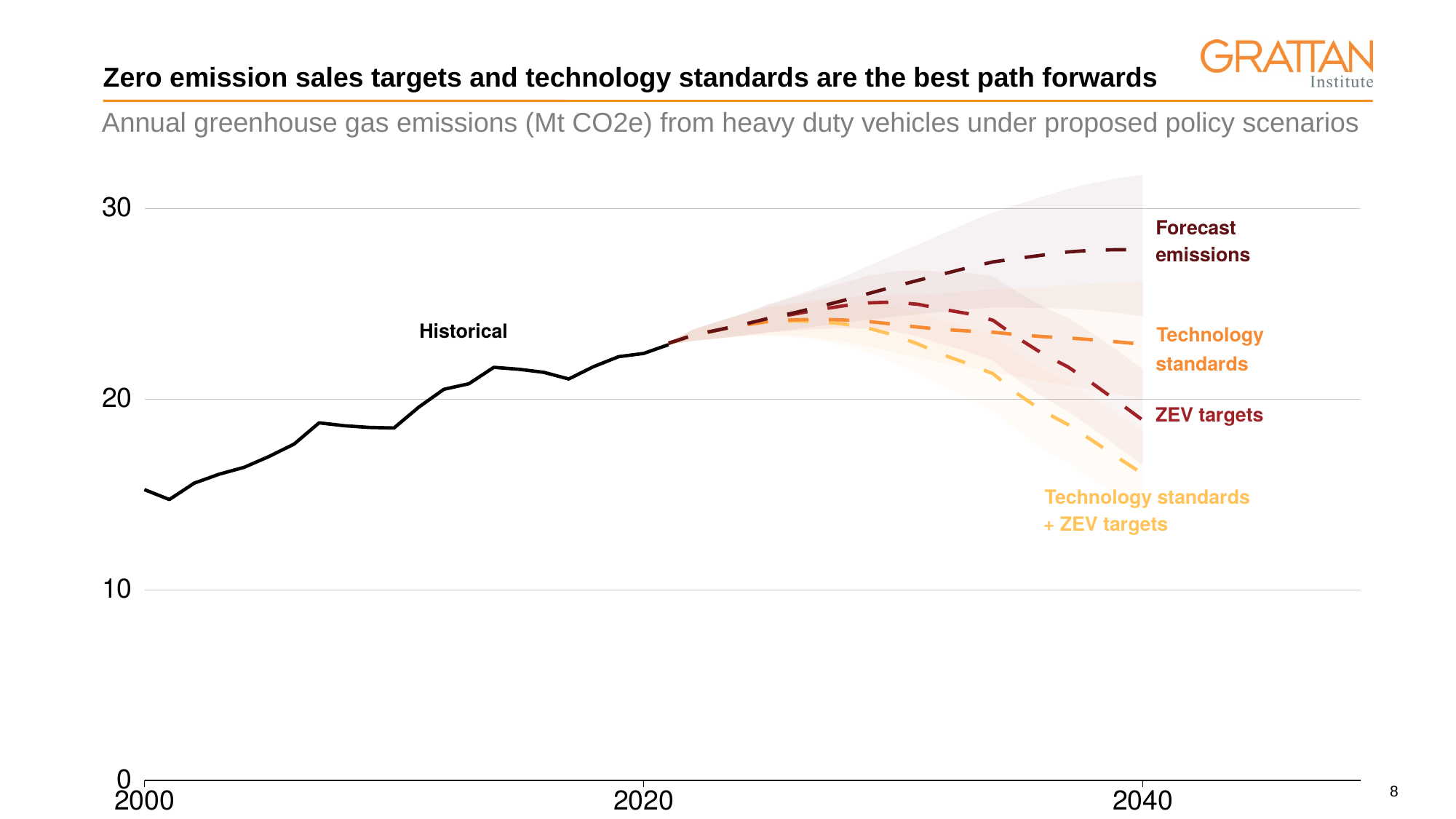

Zero emission sales targets and technology standards are the best path forwards
#
Annual greenhouse gas emissions (Mt CO2e) from heavy duty vehicles under proposed policy scenarios

30

Forecast
emissions

Historical
Technology

standards
20

ZEV targets
Technology standards
+ ZEV targets
10

0

2000
2020
2040